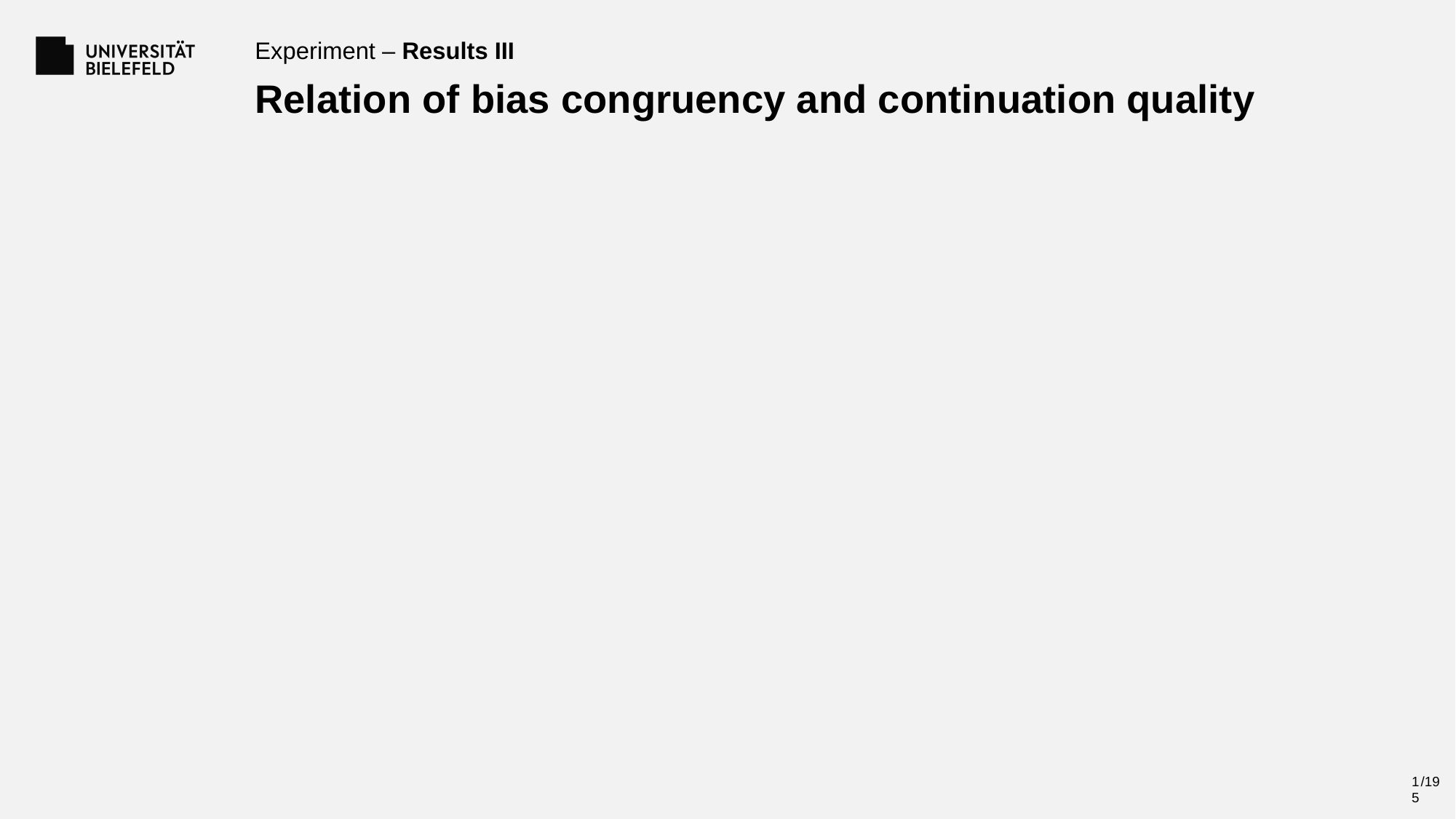

Experiment – Results III
Relation of bias congruency and continuation quality
15
/19